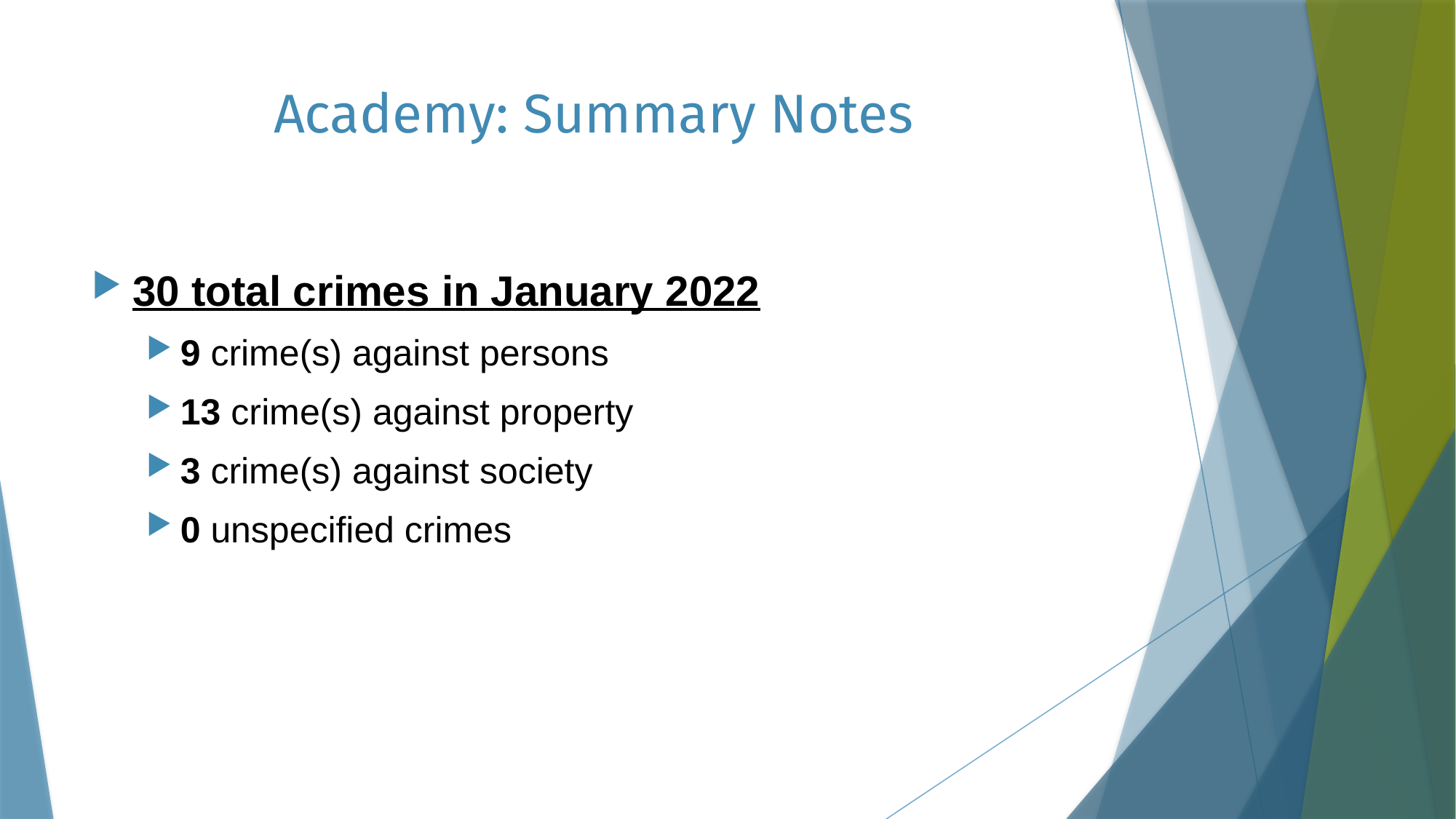

# Academy: Summary Notes
30 total crimes in January 2022
9 crime(s) against persons
13 crime(s) against property
3 crime(s) against society
0 unspecified crimes